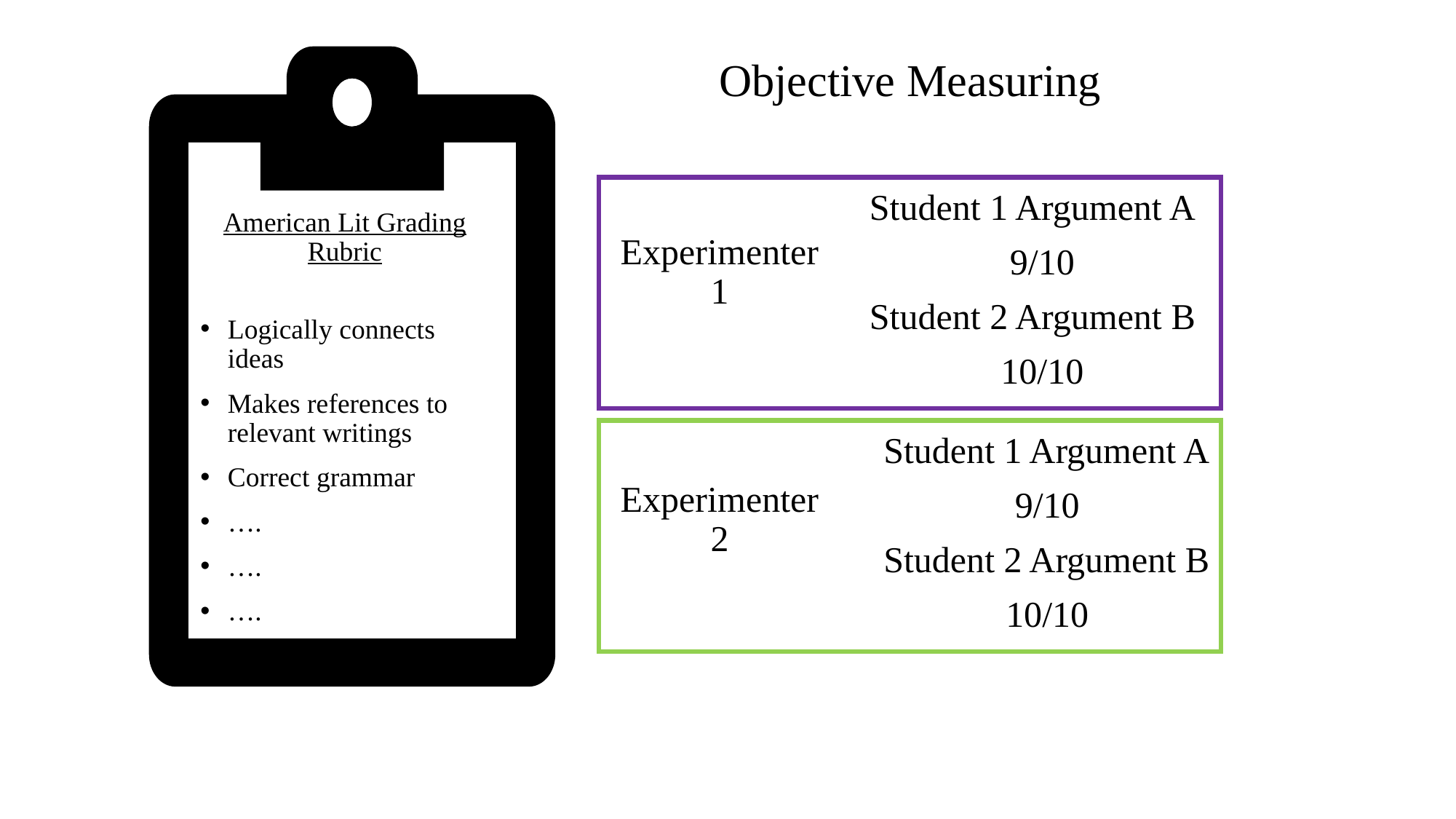

American Lit Grading Rubric
Logically connects ideas
Makes references to relevant writings
Correct grammar
….
….
….
Objective Measuring

Student 1 Argument A
9/10
Student 2 Argument B
10/10
Experimenter 1

Student 1 Argument A
9/10
Student 2 Argument B
10/10
Experimenter 2